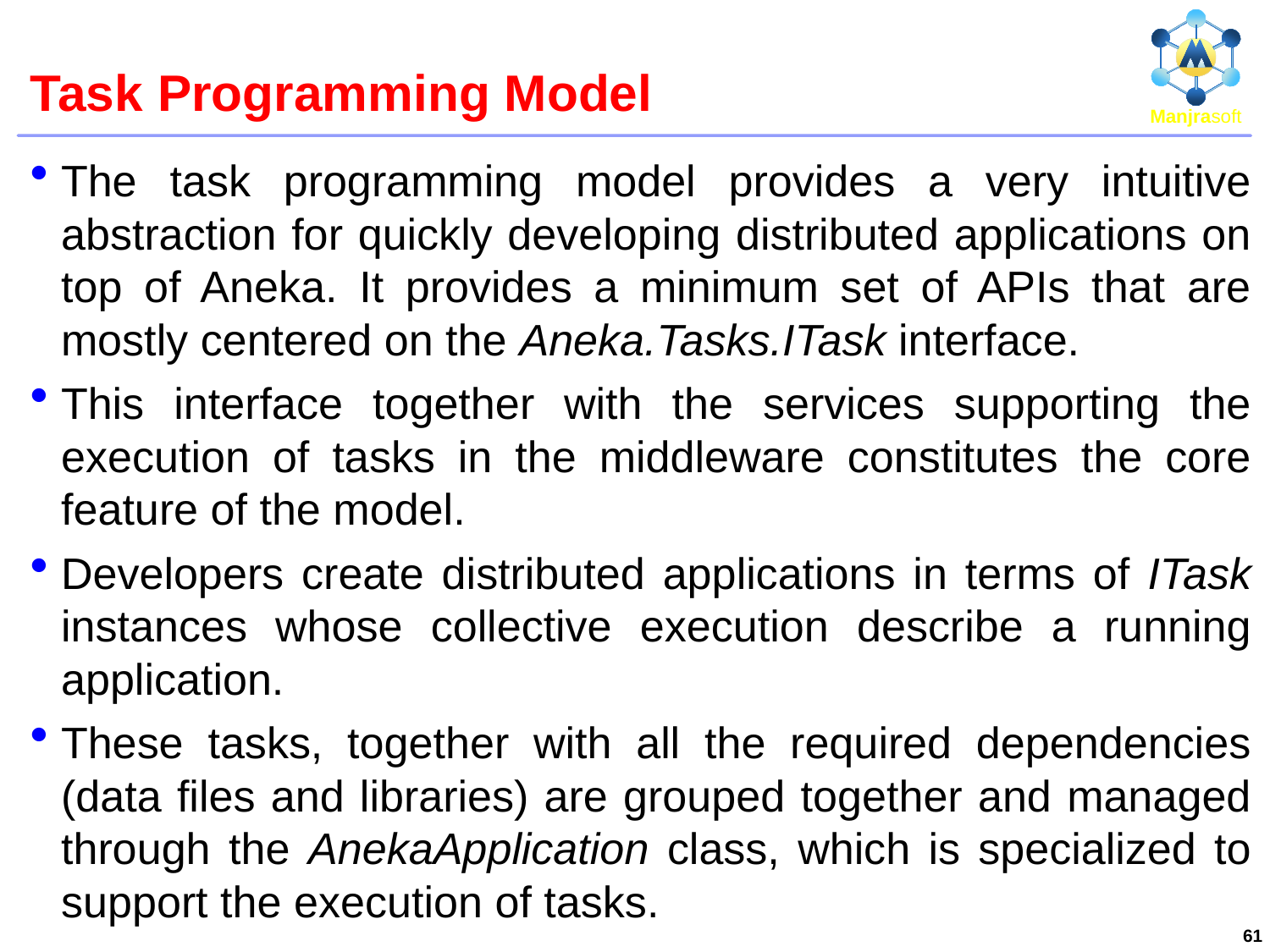

# Task Programming Model
The task programming model provides a very intuitive abstraction for quickly developing distributed applications on top of Aneka. It provides a minimum set of APIs that are mostly centered on the Aneka.Tasks.ITask interface.
This interface together with the services supporting the execution of tasks in the middleware constitutes the core feature of the model.
Developers create distributed applications in terms of ITask instances whose collective execution describe a running application.
These tasks, together with all the required dependencies (data files and libraries) are grouped together and managed through the AnekaApplication class, which is specialized to support the execution of tasks.
61